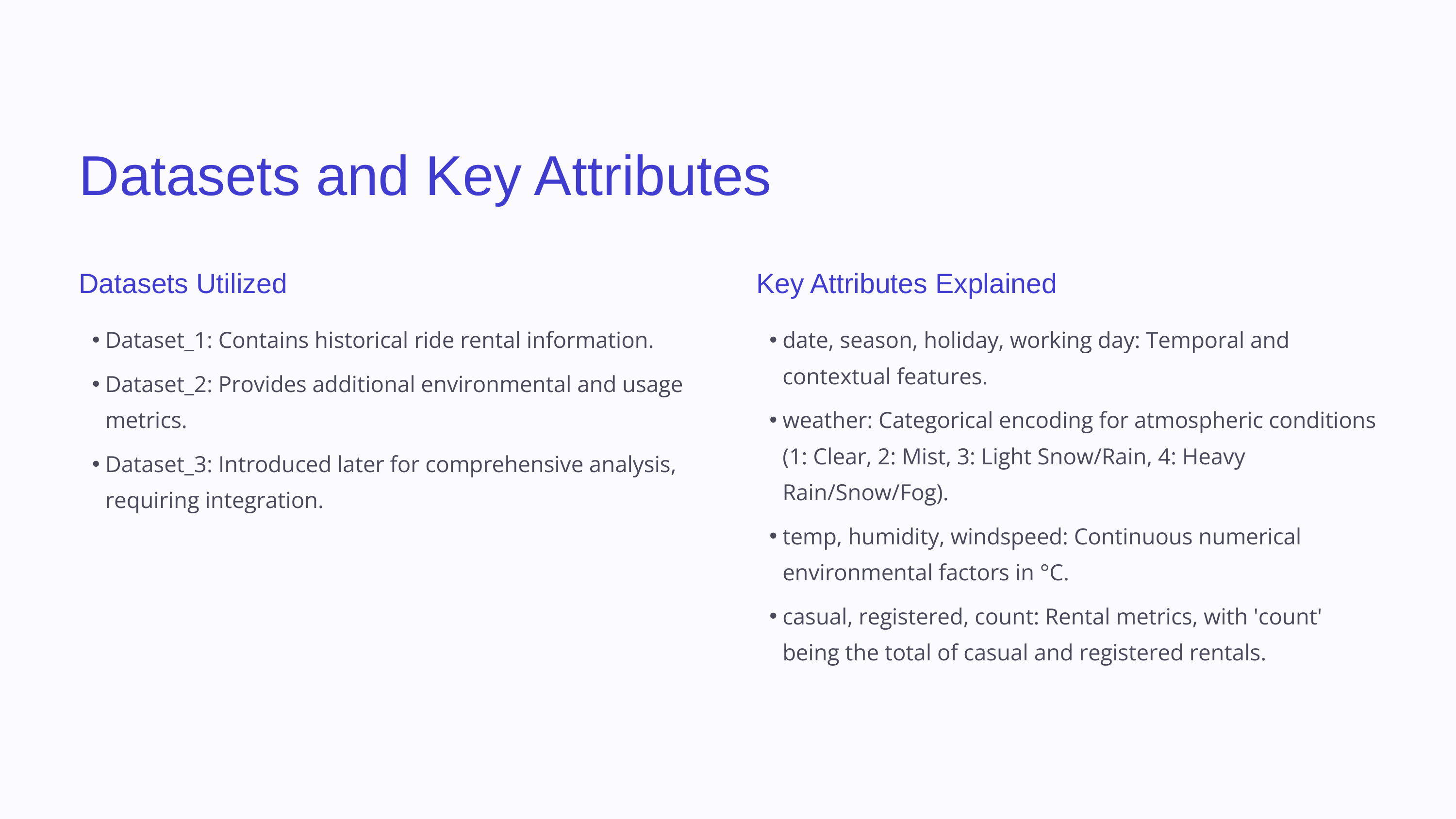

Datasets and Key Attributes
Datasets Utilized
Key Attributes Explained
Dataset_1: Contains historical ride rental information.
date, season, holiday, working day: Temporal and contextual features.
Dataset_2: Provides additional environmental and usage metrics.
weather: Categorical encoding for atmospheric conditions (1: Clear, 2: Mist, 3: Light Snow/Rain, 4: Heavy Rain/Snow/Fog).
Dataset_3: Introduced later for comprehensive analysis, requiring integration.
temp, humidity, windspeed: Continuous numerical environmental factors in °C.
casual, registered, count: Rental metrics, with 'count' being the total of casual and registered rentals.